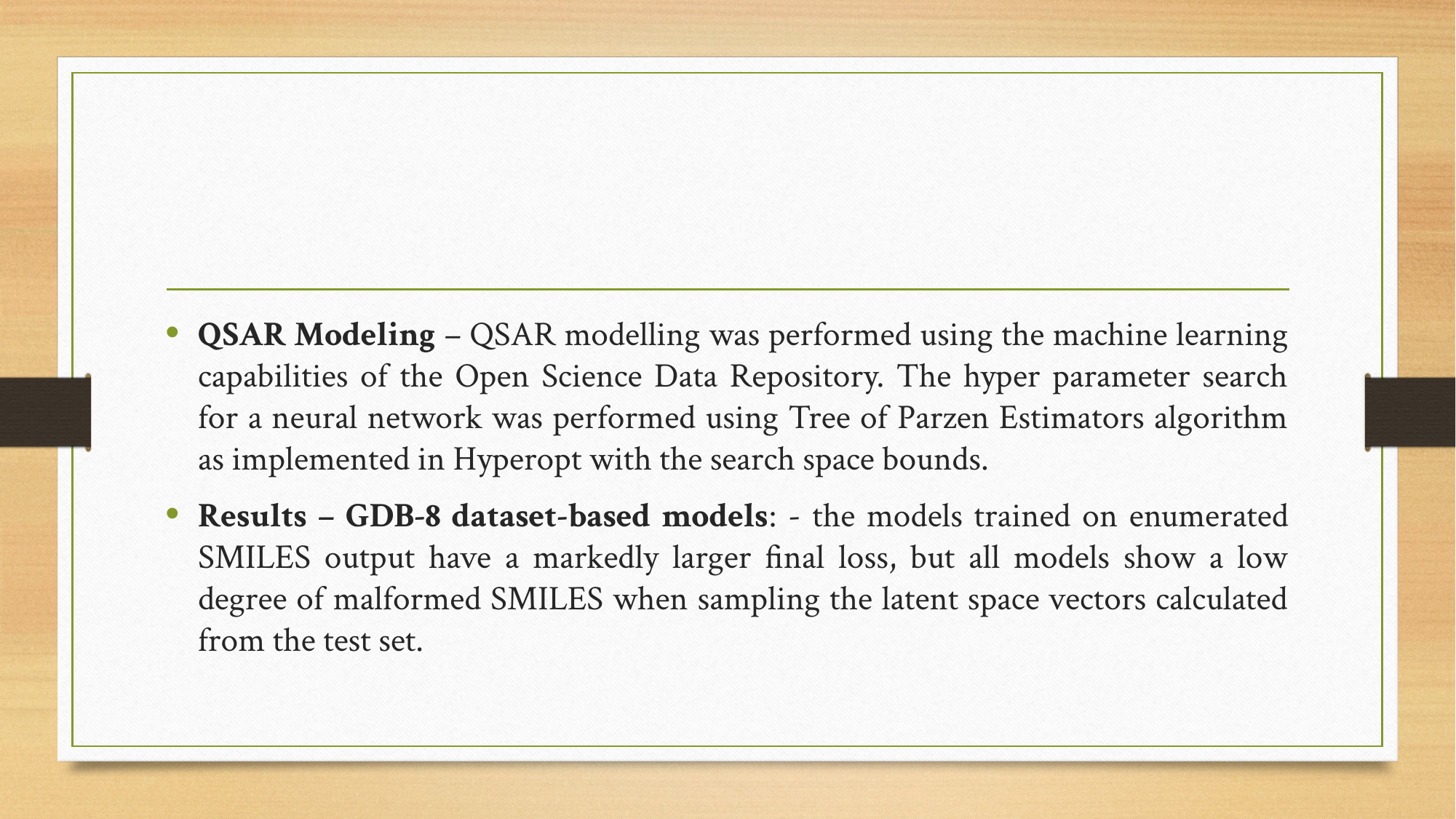

#
QSAR Modeling – QSAR modelling was performed using the machine learning capabilities of the Open Science Data Repository. The hyper parameter search for a neural network was performed using Tree of Parzen Estimators algorithm as implemented in Hyperopt with the search space bounds.
Results – GDB-8 dataset-based models: - the models trained on enumerated SMILES output have a markedly larger final loss, but all models show a low degree of malformed SMILES when sampling the latent space vectors calculated from the test set.